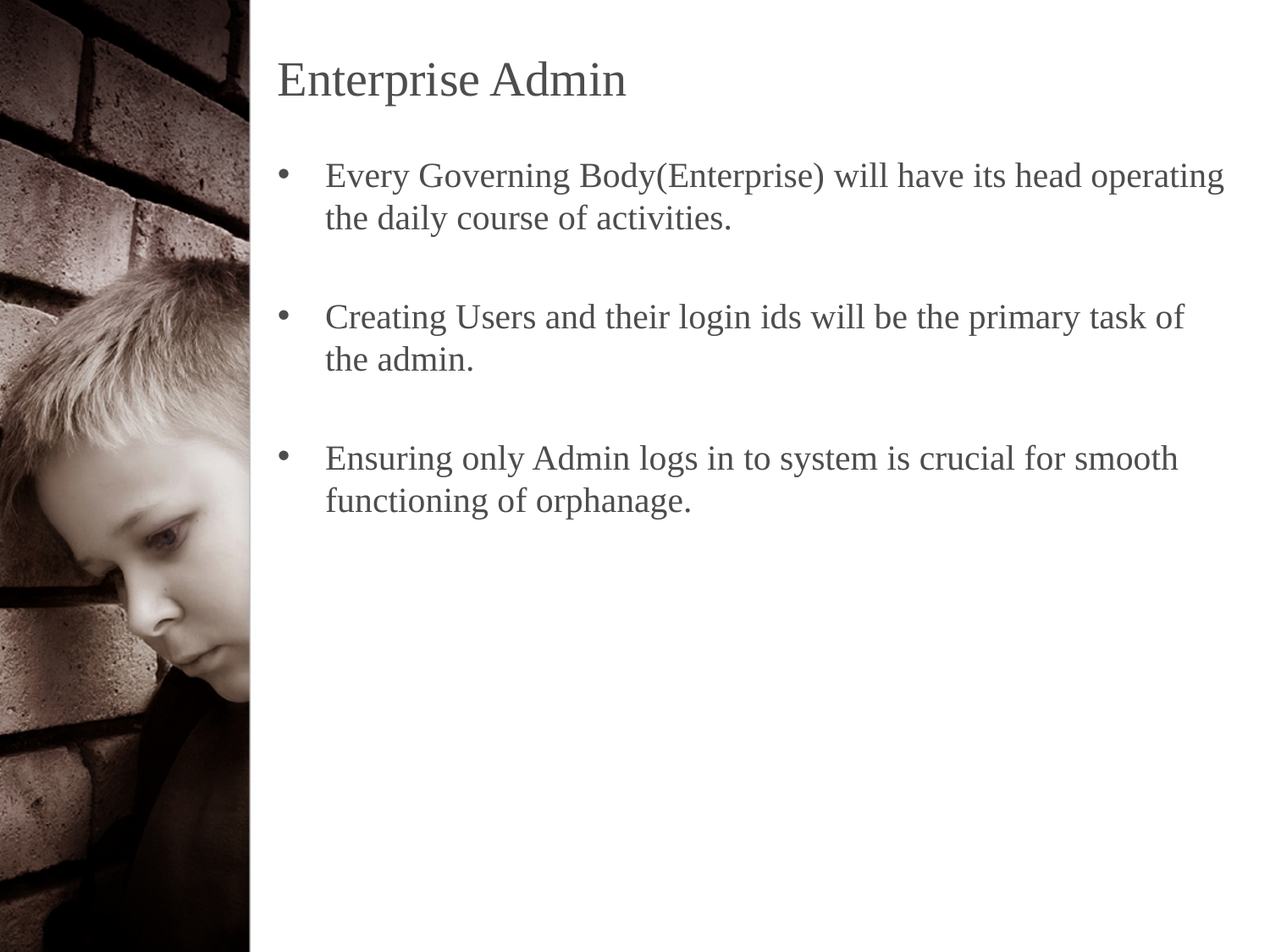

# Enterprise Admin
Every Governing Body(Enterprise) will have its head operating the daily course of activities.

Creating Users and their login ids will be the primary task of the admin.

Ensuring only Admin logs in to system is crucial for smooth functioning of orphanage.